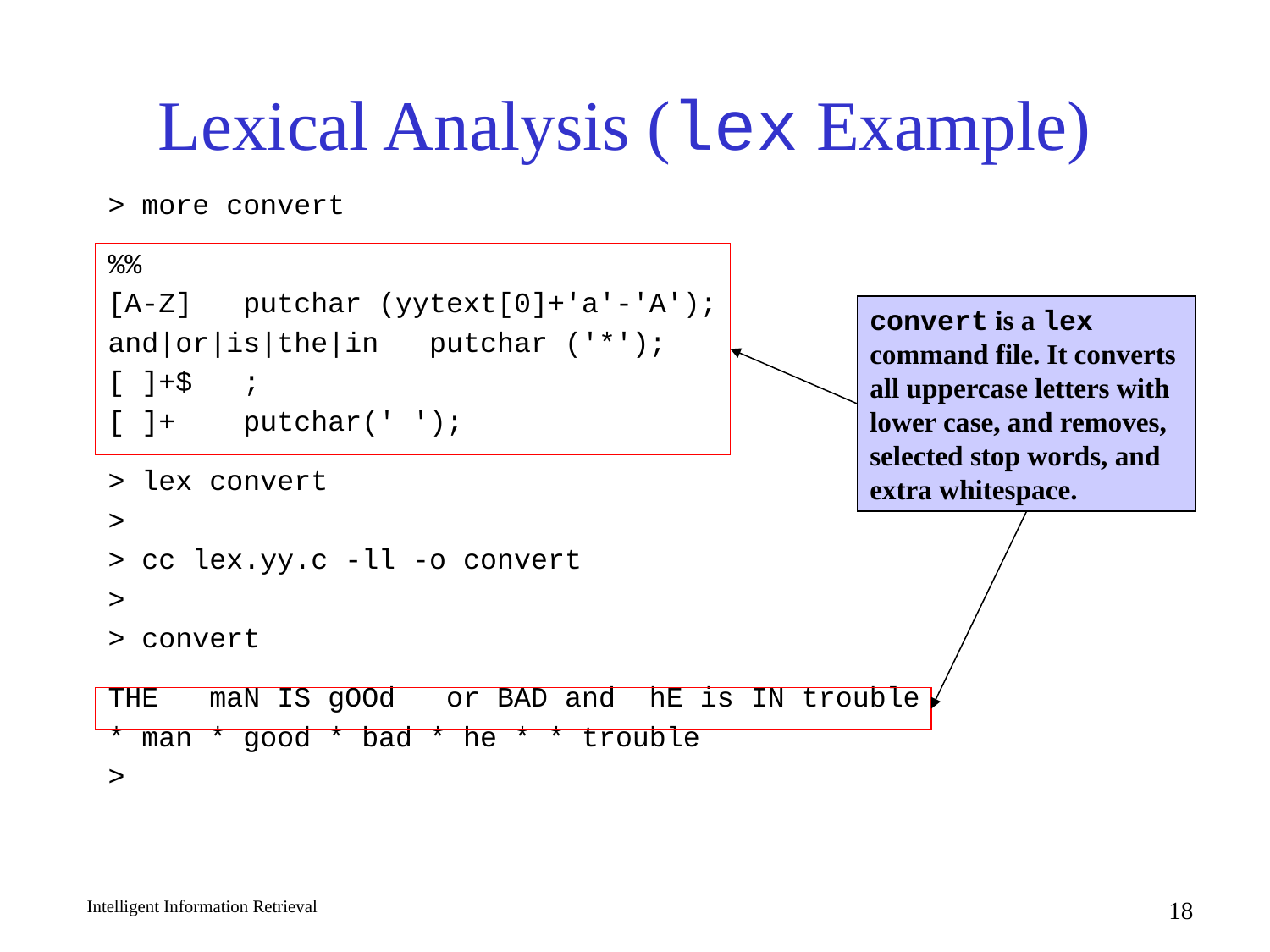

# Lexical Analysis (lex Example)
> more convert

%%
[A-Z]   putchar (yytext[0]+'a'-'A');
and|or|is|the|in   putchar ('*');
[ ]+$   ;
[ ]+    putchar(' ');

> lex convert
>
> cc lex.yy.c -ll -o convert
>
> convert

THE   maN IS gOOd   or BAD and  hE is IN trouble
* man * good * bad * he * * trouble
>

convert is a lex command file. It converts all uppercase letters with lower case, and removes, selected stop words, and extra whitespace.

Intelligent Information Retrieval
18